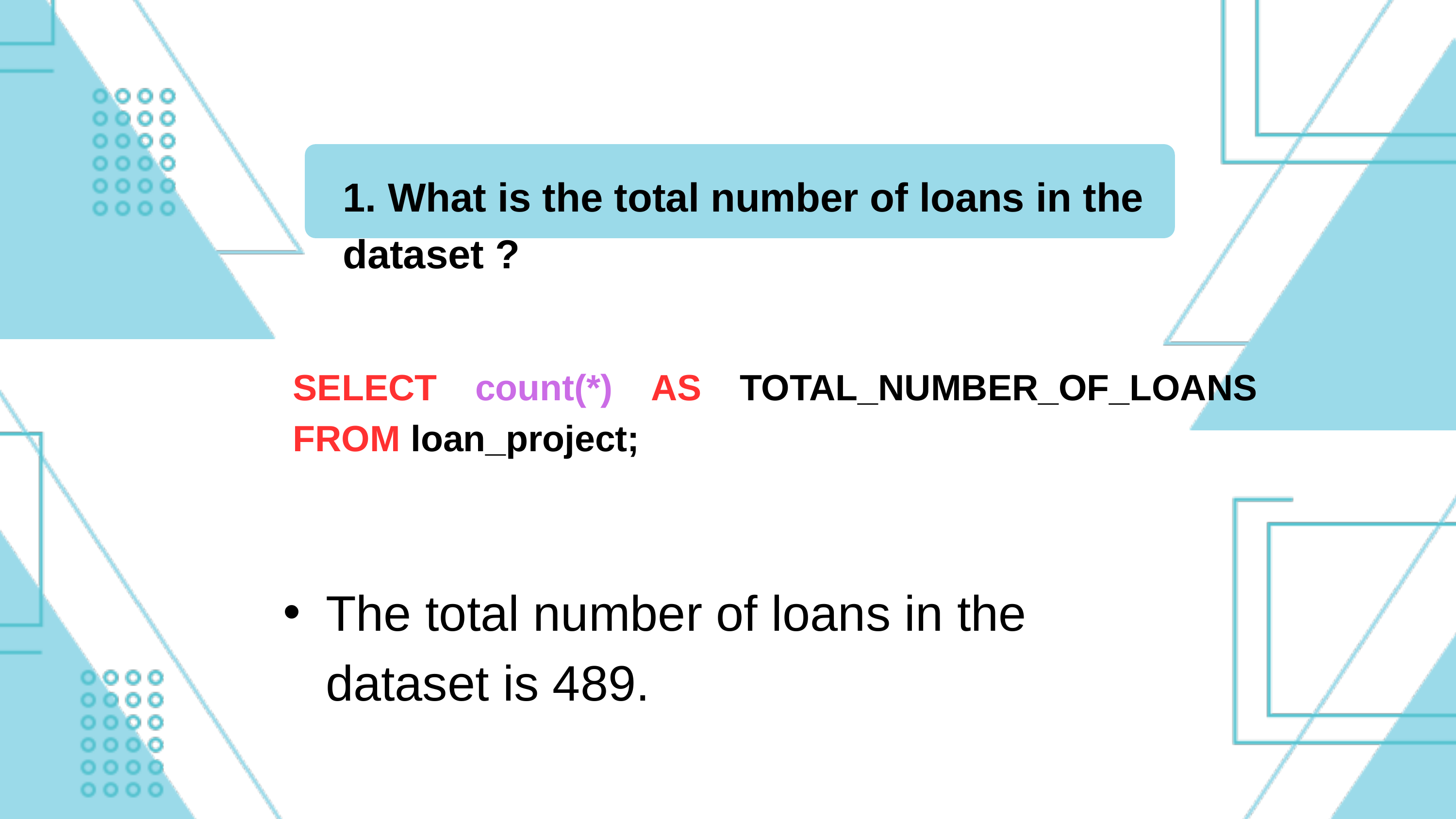

1. What is the total number of loans in the dataset ?
SELECT count(*) AS TOTAL_NUMBER_OF_LOANS FROM loan_project;

The total number of loans in the dataset is 489.